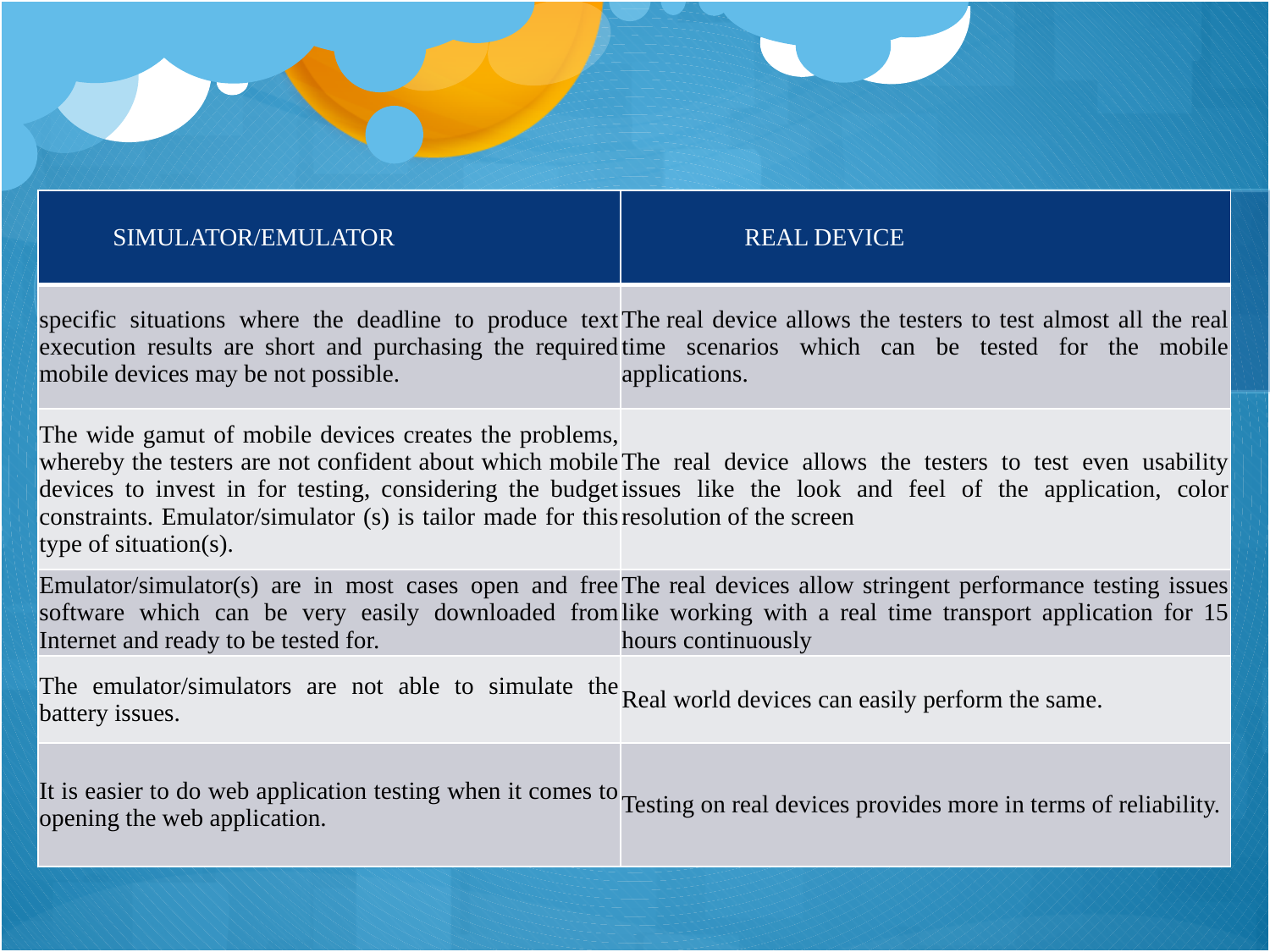

| SIMULATOR/EMULATOR | REAL DEVICE |
| --- | --- |
| specific situations where the deadline to produce text execution results are short and purchasing the required mobile devices may be not possible. | The real device allows the testers to test almost all the real time scenarios which can be tested for the mobile applications. |
| The wide gamut of mobile devices creates the problems, whereby the testers are not confident about which mobile devices to invest in for testing, considering the budget constraints. Emulator/simulator (s) is tailor made for this type of situation(s). | The real device allows the testers to test even usability issues like the look and feel of the application, color resolution of the screen |
| Emulator/simulator(s) are in most cases open and free software which can be very easily downloaded from Internet and ready to be tested for. | The real devices allow stringent performance testing issues like working with a real time transport application for 15 hours continuously |
| The emulator/simulators are not able to simulate the battery issues. | Real world devices can easily perform the same. |
| It is easier to do web application testing when it comes to opening the web application. | Testing on real devices provides more in terms of reliability. |
#